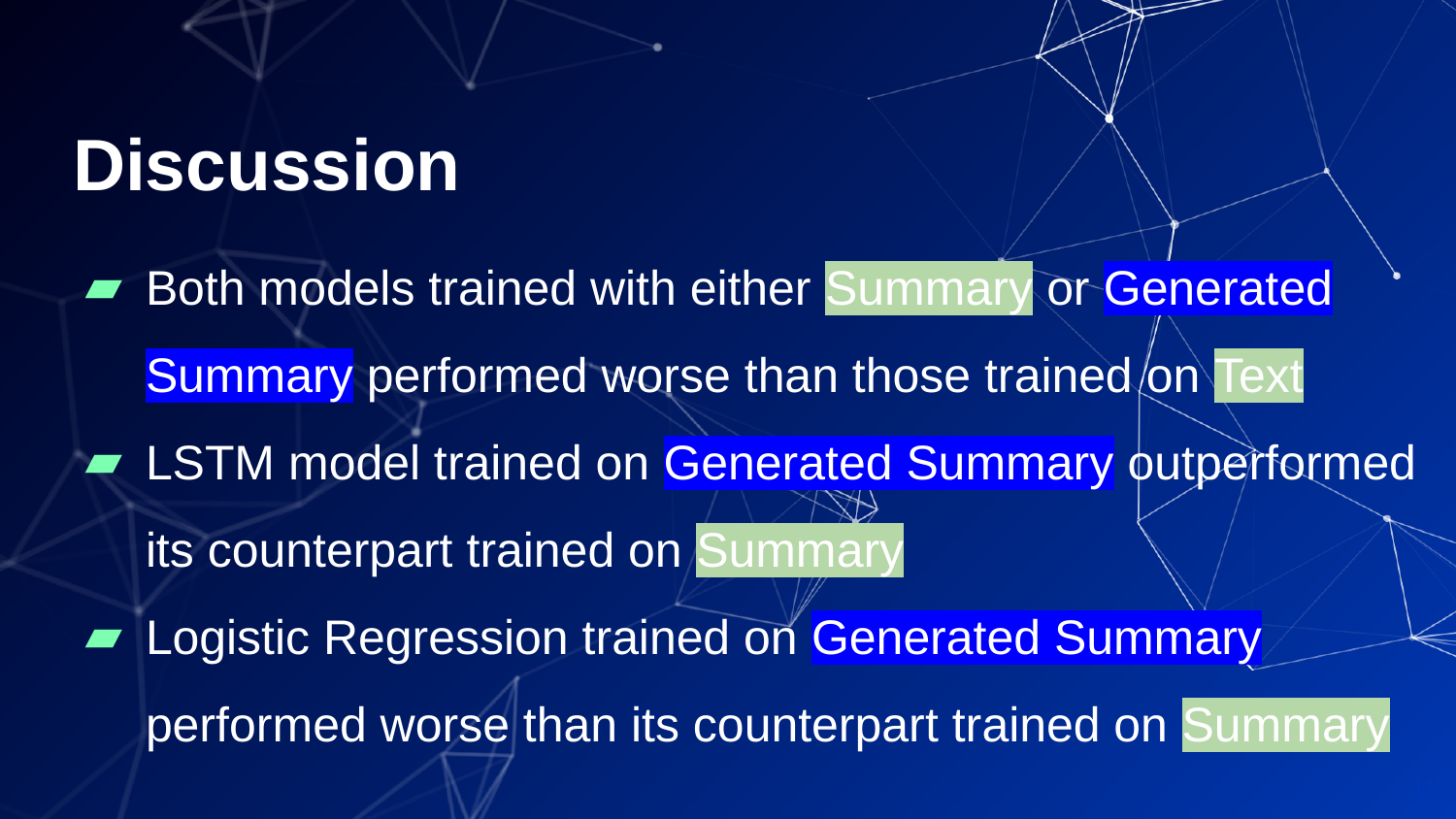

# Discussion
Both models trained with either Summary or Generated Summary performed worse than those trained on Text
LSTM model trained on Generated Summary outperformed its counterpart trained on Summary
Logistic Regression trained on Generated Summary performed worse than its counterpart trained on Summary
11